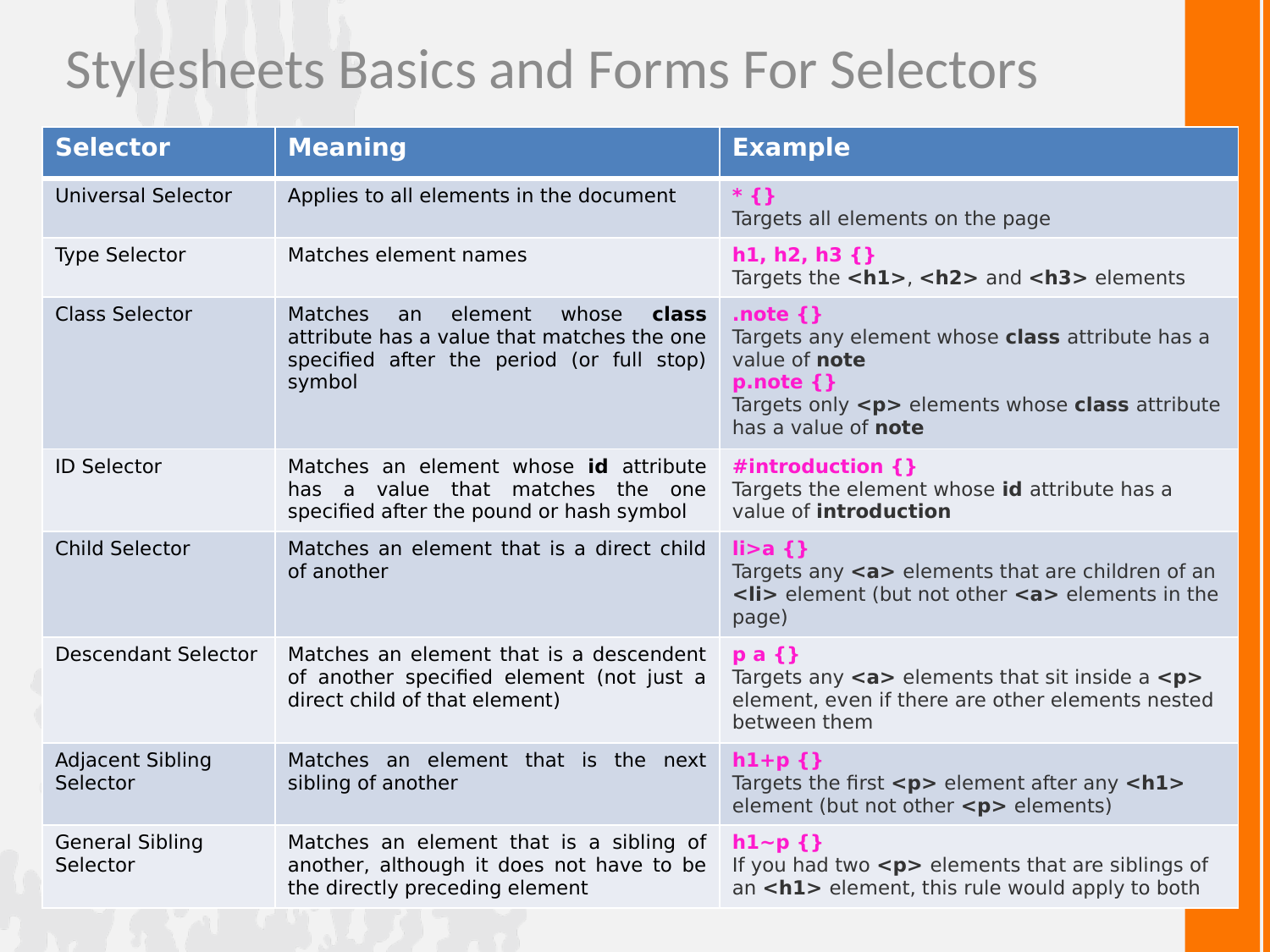

Stylesheets Basics and Forms For Selectors
| Selector | Meaning | Example |
| --- | --- | --- |
| Universal Selector | Applies to all elements in the document | \* {} Targets all elements on the page |
| Type Selector | Matches element names | h1, h2, h3 {} Targets the <h1>, <h2> and <h3> elements |
| Class Selector | Matches an element whose class attribute has a value that matches the one specified after the period (or full stop) symbol | .note {} Targets any element whose class attribute has a value of note p.note {} Targets only <p> elements whose class attribute has a value of note |
| ID Selector | Matches an element whose id attribute has a value that matches the one specified after the pound or hash symbol | #introduction {} Targets the element whose id attribute has a value of introduction |
| Child Selector | Matches an element that is a direct child of another | li>a {} Targets any <a> elements that are children of an <li> element (but not other <a> elements in the page) |
| Descendant Selector | Matches an element that is a descendent of another specified element (not just a direct child of that element) | p a {} Targets any <a> elements that sit inside a <p> element, even if there are other elements nested between them |
| Adjacent Sibling Selector | Matches an element that is the next sibling of another | h1+p {} Targets the first <p> element after any <h1> element (but not other <p> elements) |
| General Sibling Selector | Matches an element that is a sibling of another, although it does not have to be the directly preceding element | h1~p {} If you had two <p> elements that are siblings of an <h1> element, this rule would apply to both |
Selector Meaning Example